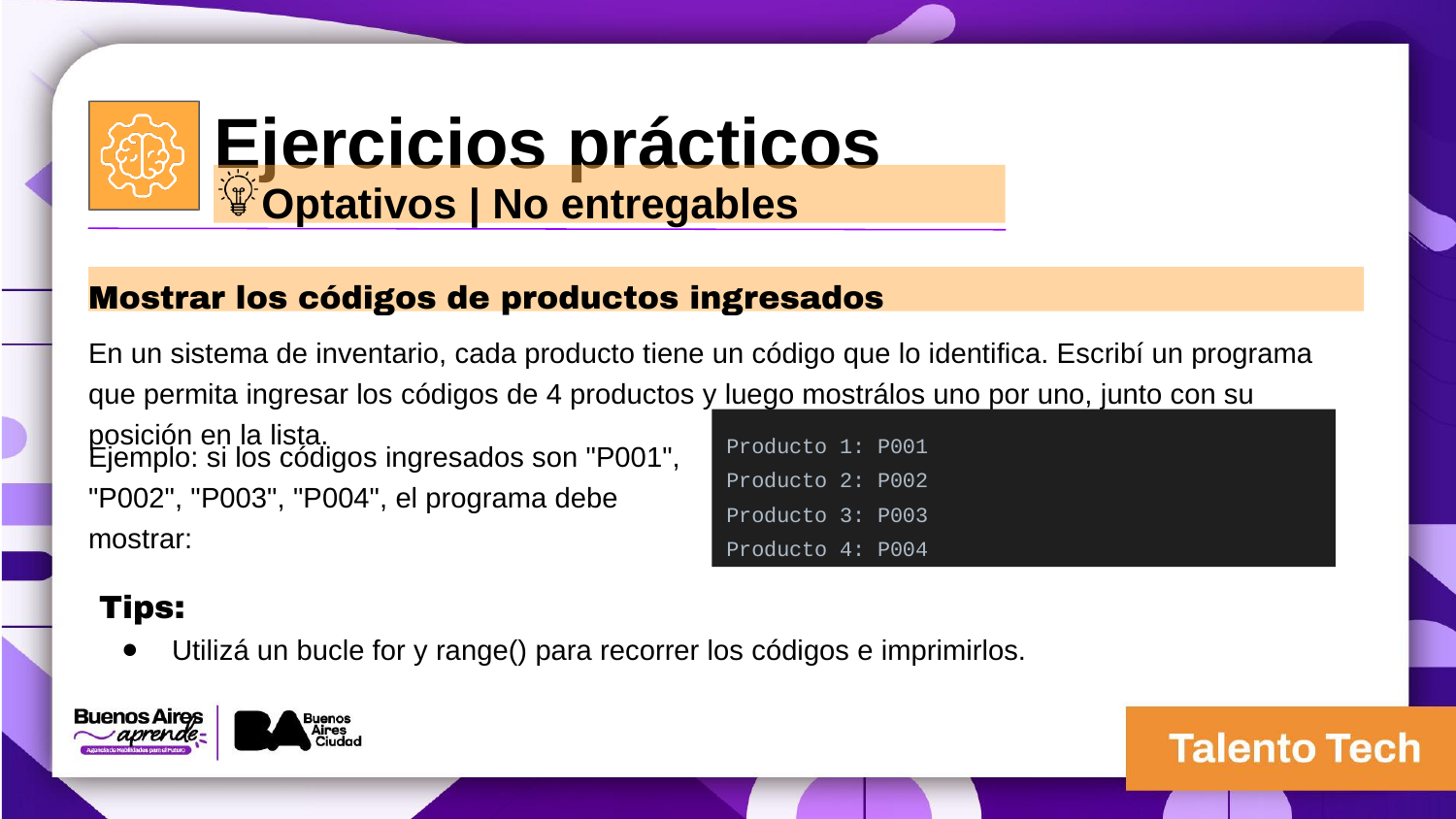

Ejercicios prácticos

Optativos | No entregables

Mostrar los códigos de productos ingresados
En un sistema de inventario, cada producto tiene un código que lo identifica. Escribí un programa que permita ingresar los códigos de 4 productos y luego mostrálos uno por uno, junto con su posición en la lista.
Producto 1: P001
Producto 2: P002
Producto 3: P003
Producto 4: P004
Ejemplo: si los códigos ingresados son "P001", "P002", "P003", "P004", el programa debe mostrar:
Tips:
Utilizá un bucle for y range() para recorrer los códigos e imprimirlos.